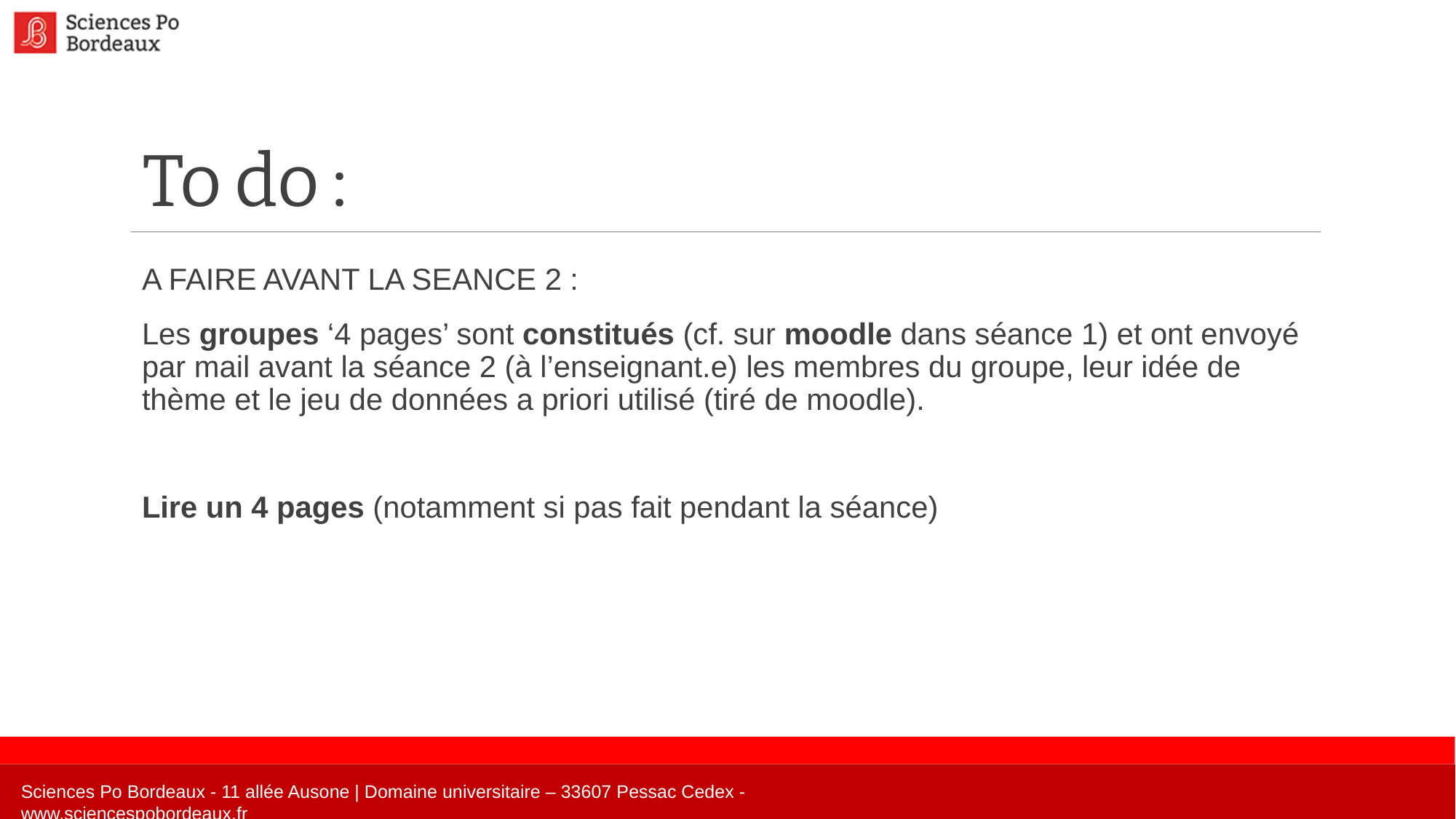

# To do :
A FAIRE AVANT LA SEANCE 2 :
Les groupes ‘4 pages’ sont constitués (cf. sur moodle dans séance 1) et ont envoyé par mail avant la séance 2 (à l’enseignant.e) les membres du groupe, leur idée de thème et le jeu de données a priori utilisé (tiré de moodle).

Lire un 4 pages (notamment si pas fait pendant la séance)